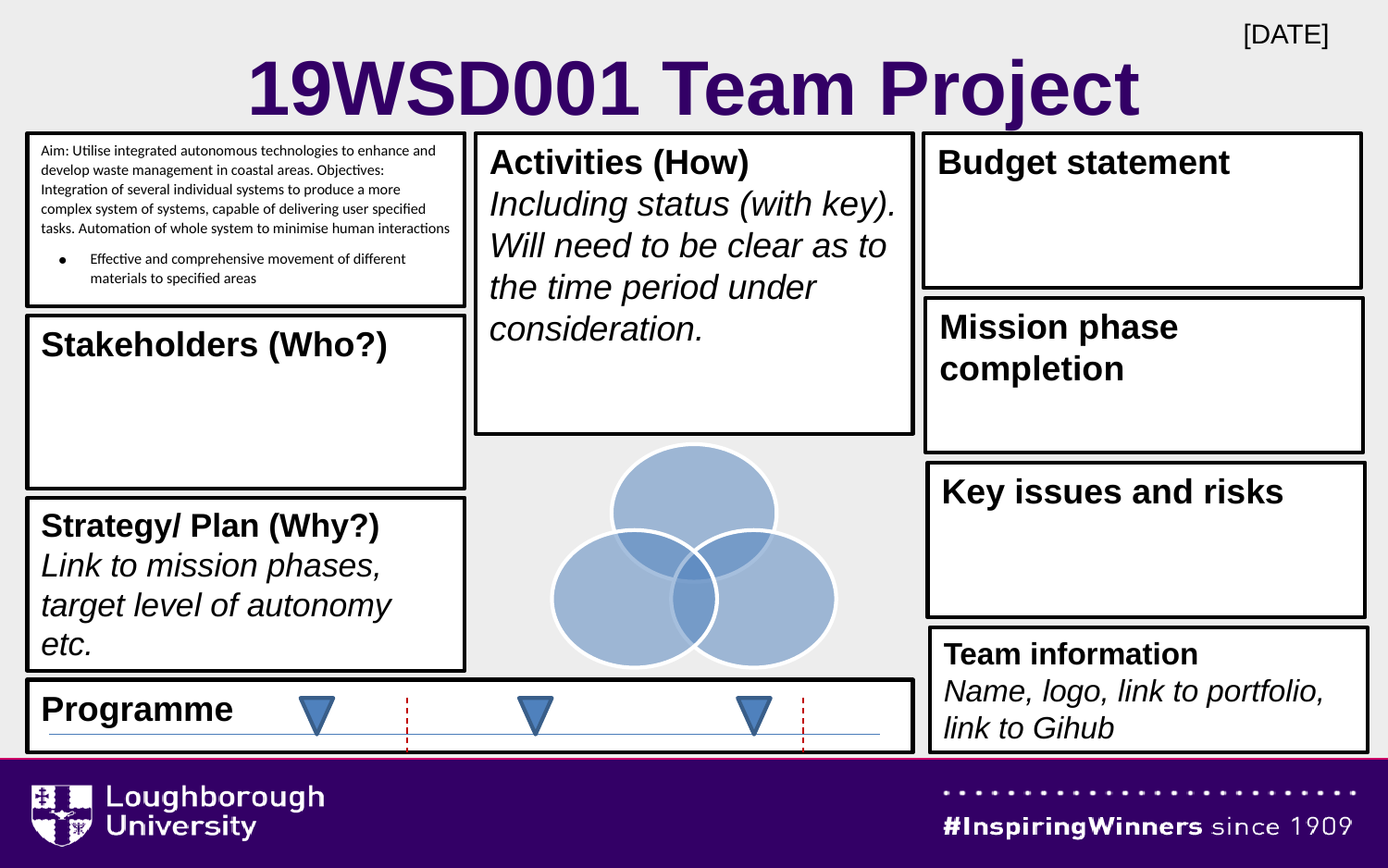

[DATE]
# 19WSD001 Team Project
Aim: Utilise integrated autonomous technologies to enhance and develop waste management in coastal areas. Objectives: Integration of several individual systems to produce a more complex system of systems, capable of delivering user specified tasks. Automation of whole system to minimise human interactions
Effective and comprehensive movement of different materials to specified areas

Activities (How)
Including status (with key). Will need to be clear as to the time period under consideration.
Budget statement

Mission phase completion
Stakeholders (Who?)

Key issues and risks
Strategy/ Plan (Why?)
Link to mission phases, target level of autonomy etc.
Team information
Name, logo, link to portfolio, link to Gihub
Programme